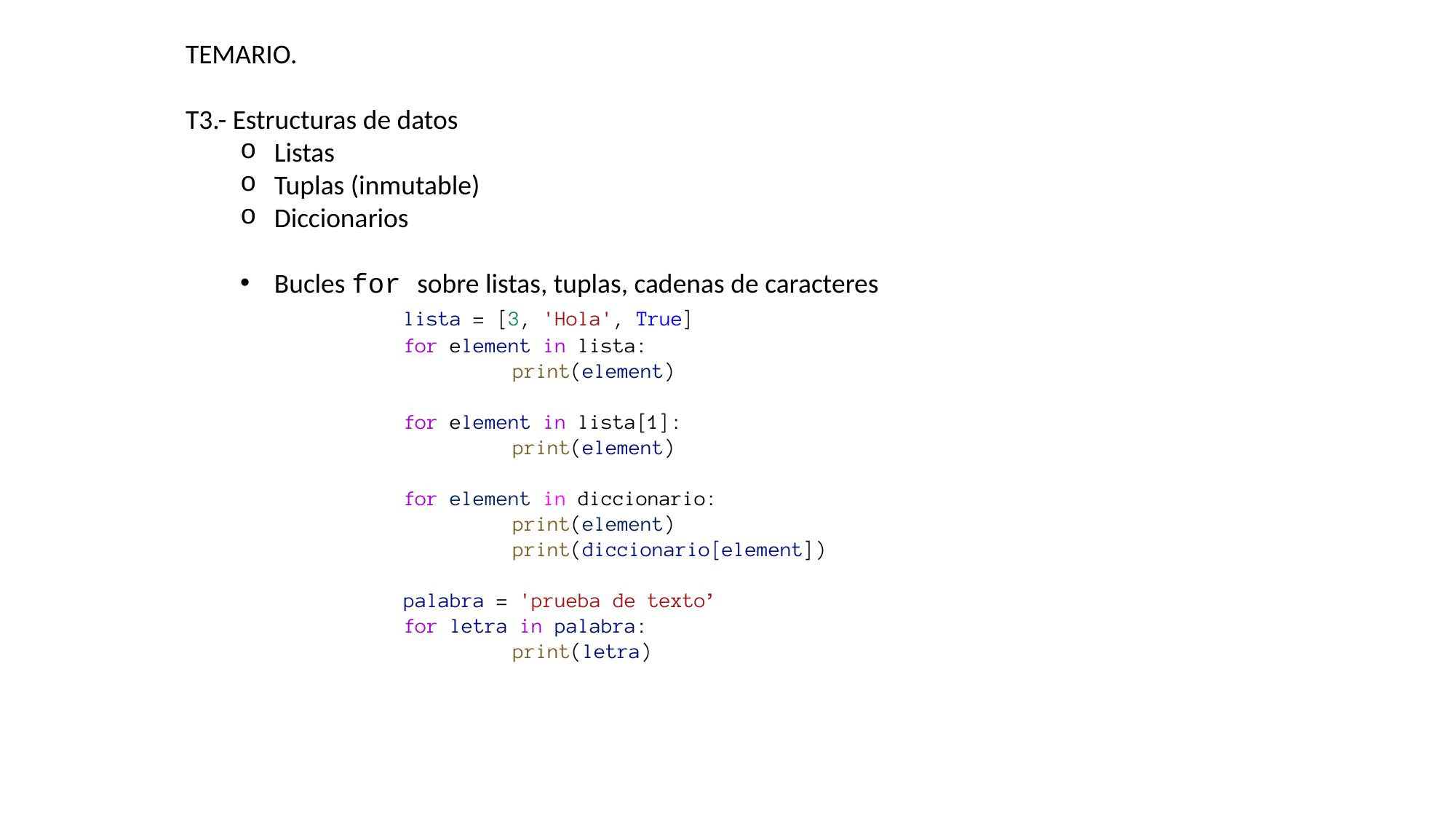

TEMARIO.

T3.- Estructuras de datos
Listas
Tuplas (inmutable)
Diccionarios

Bucles for sobre listas, tuplas, cadenas de caracteres
		lista = [3, 'Hola', True]
		for element in lista:
    			print(element)

		for element in lista[1]:
    			print(element)

		for element in diccionario:
			print(element)
			print(diccionario[element])

		palabra = 'prueba de texto’
		for letra in palabra:
    			print(letra)